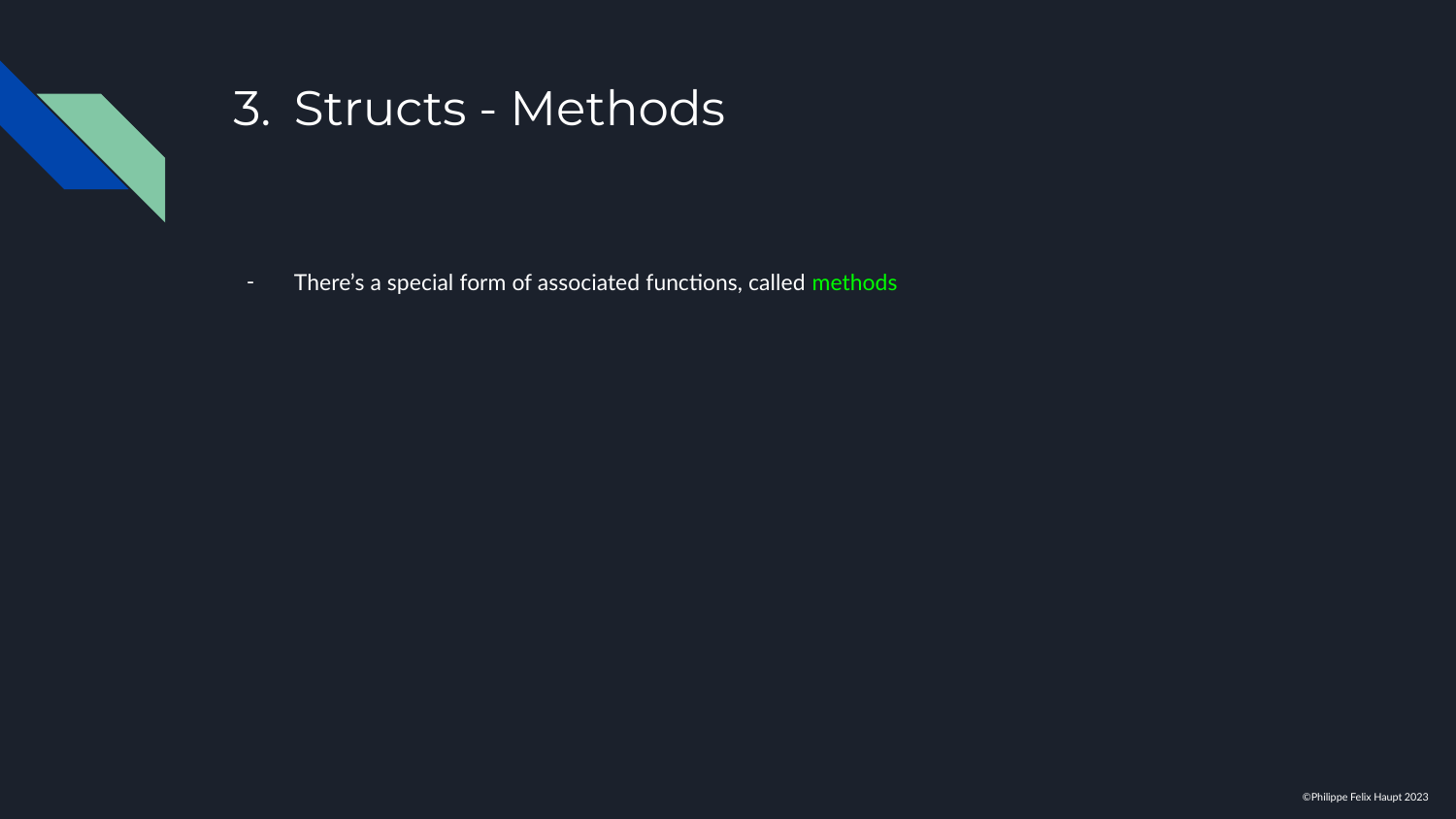

# Structs - Methods
There’s a special form of associated functions, called methods
©Philippe Felix Haupt 2023